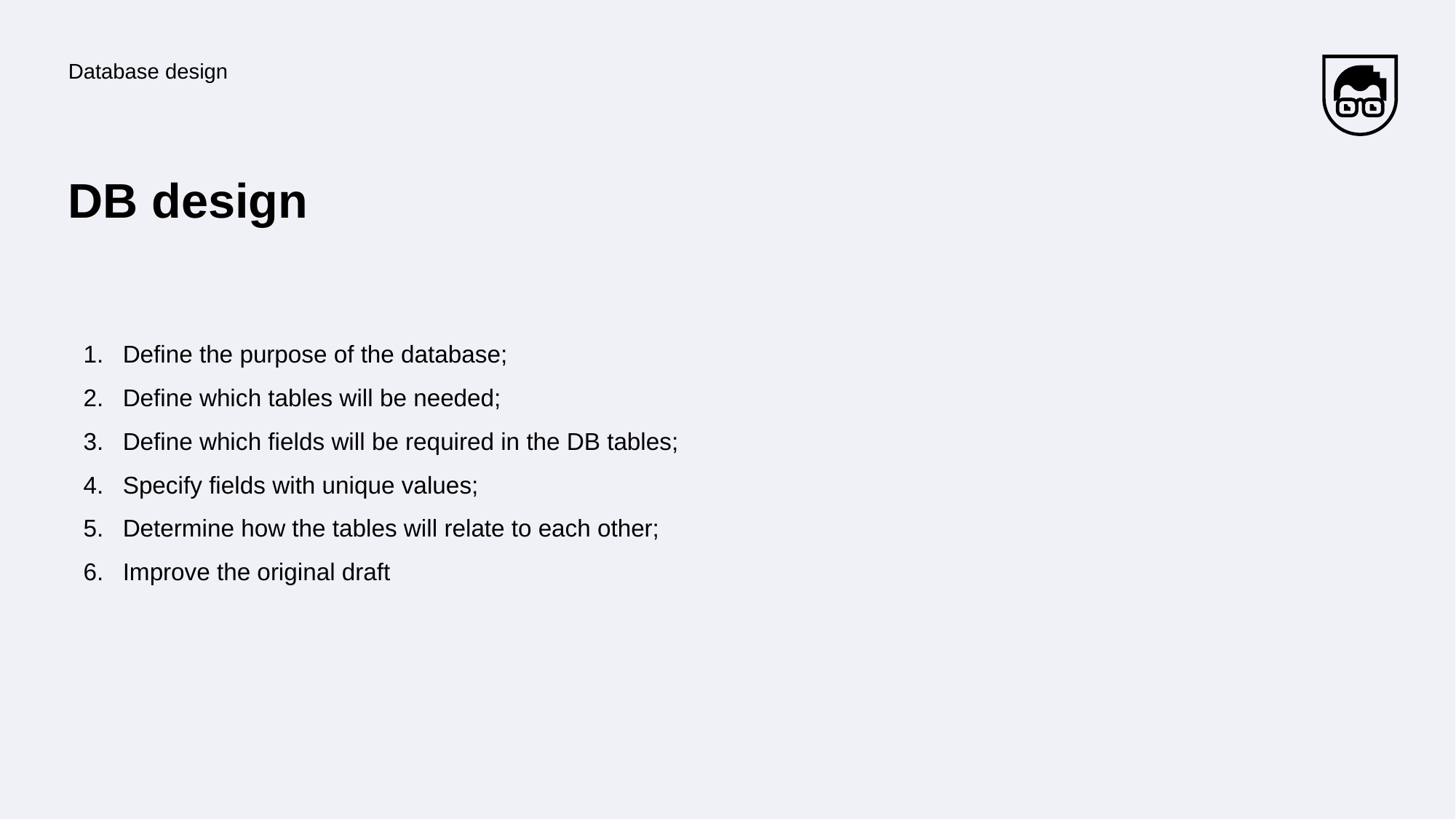

Database design
# DB design
Define the purpose of the database;
Define which tables will be needed;
Define which fields will be required in the DB tables;
Specify fields with unique values;
Determine how the tables will relate to each other;
Improve the original draft